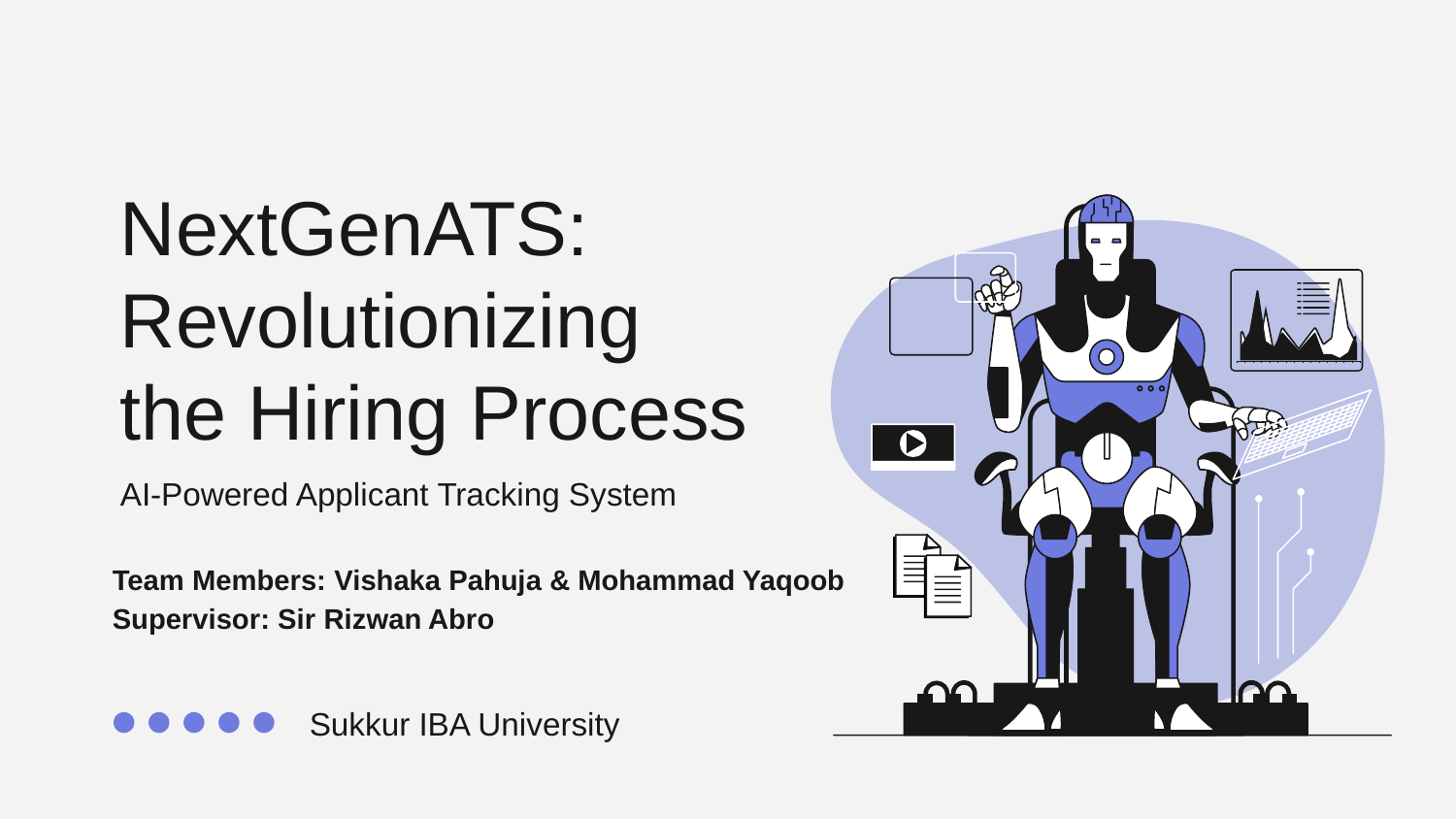

# NextGenATS: Revolutionizing the Hiring Process

AI-Powered Applicant Tracking System
Team Members: Vishaka Pahuja & Mohammad Yaqoob
Supervisor: Sir Rizwan Abro
Sukkur IBA University